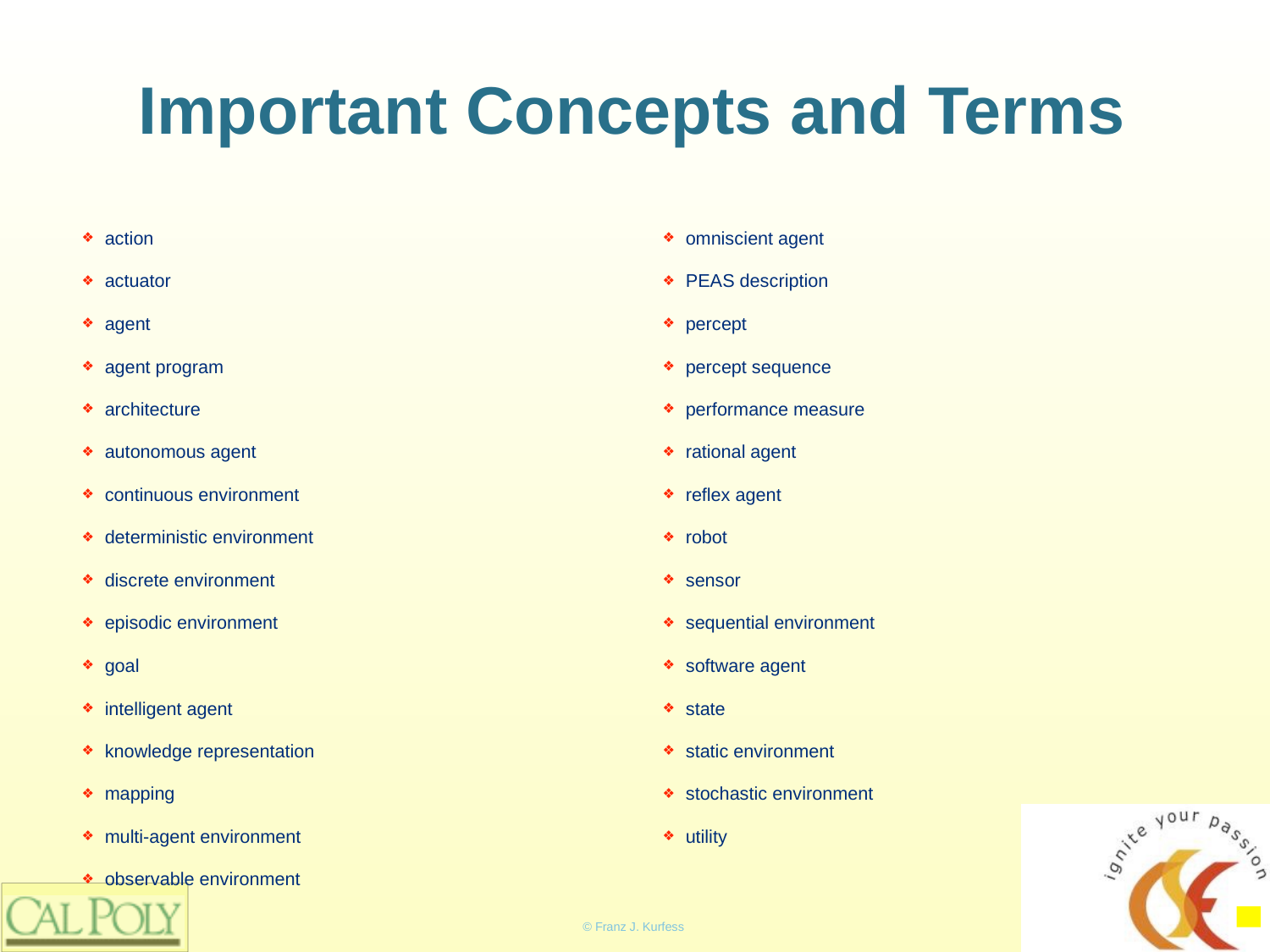

# Important Concepts and Terms
action
actuator
agent
agent program
architecture
autonomous agent
continuous environment
deterministic environment
discrete environment
episodic environment
goal
intelligent agent
knowledge representation
mapping
multi-agent environment
observable environment
omniscient agent
PEAS description
percept
percept sequence
performance measure
rational agent
reflex agent
robot
sensor
sequential environment
software agent
state
static environment
stochastic environment
utility
69